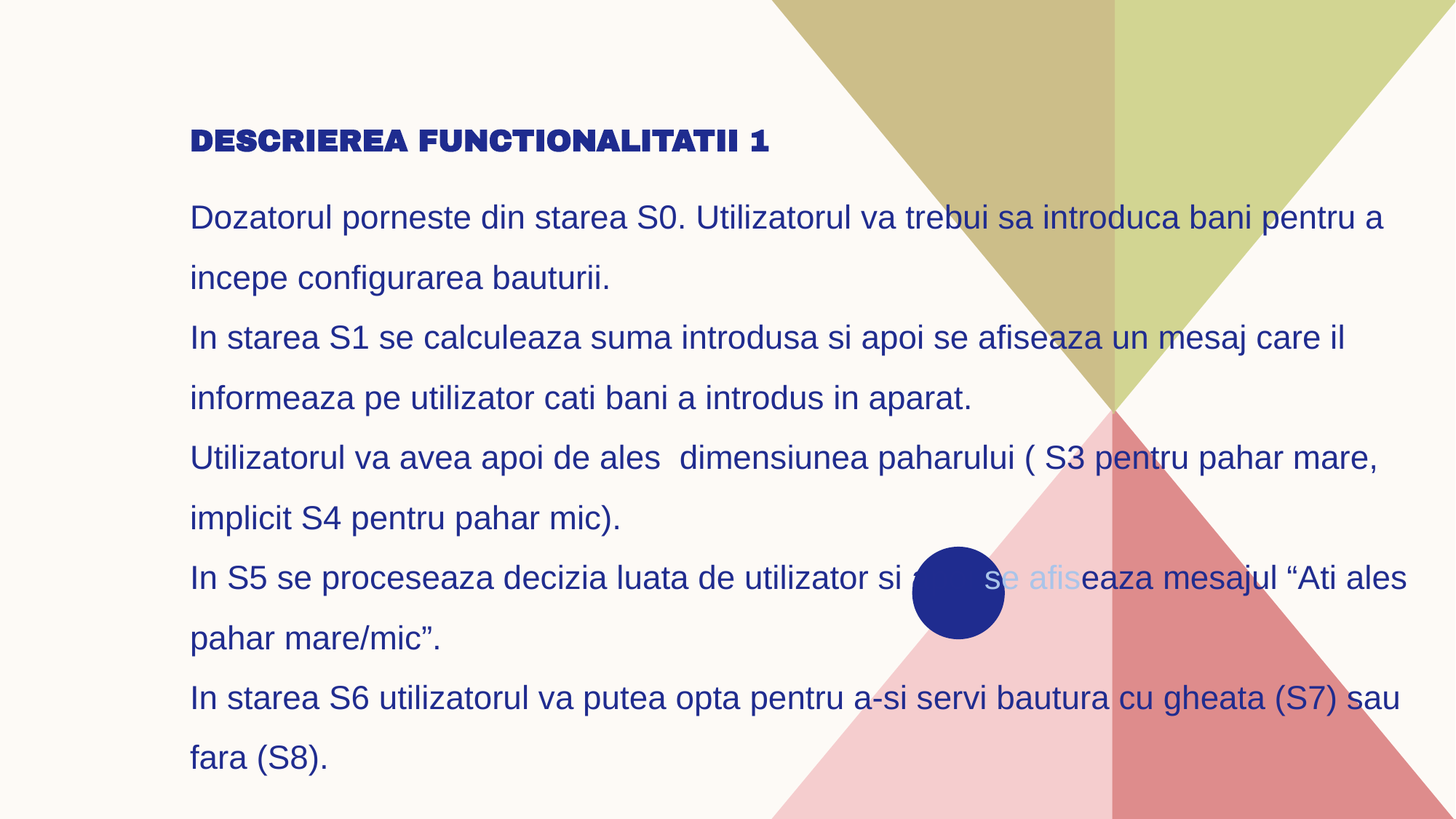

# Descrierea Functionalitatii 1
Dozatorul porneste din starea S0. Utilizatorul va trebui sa introduca bani pentru a incepe configurarea bauturii.
In starea S1 se calculeaza suma introdusa si apoi se afiseaza un mesaj care il informeaza pe utilizator cati bani a introdus in aparat.
Utilizatorul va avea apoi de ales  dimensiunea paharului ( S3 pentru pahar mare, implicit S4 pentru pahar mic).
In S5 se proceseaza decizia luata de utilizator si apoi se afiseaza mesajul “Ati ales pahar mare/mic”.
In starea S6 utilizatorul va putea opta pentru a-si servi bautura cu gheata (S7) sau fara (S8).